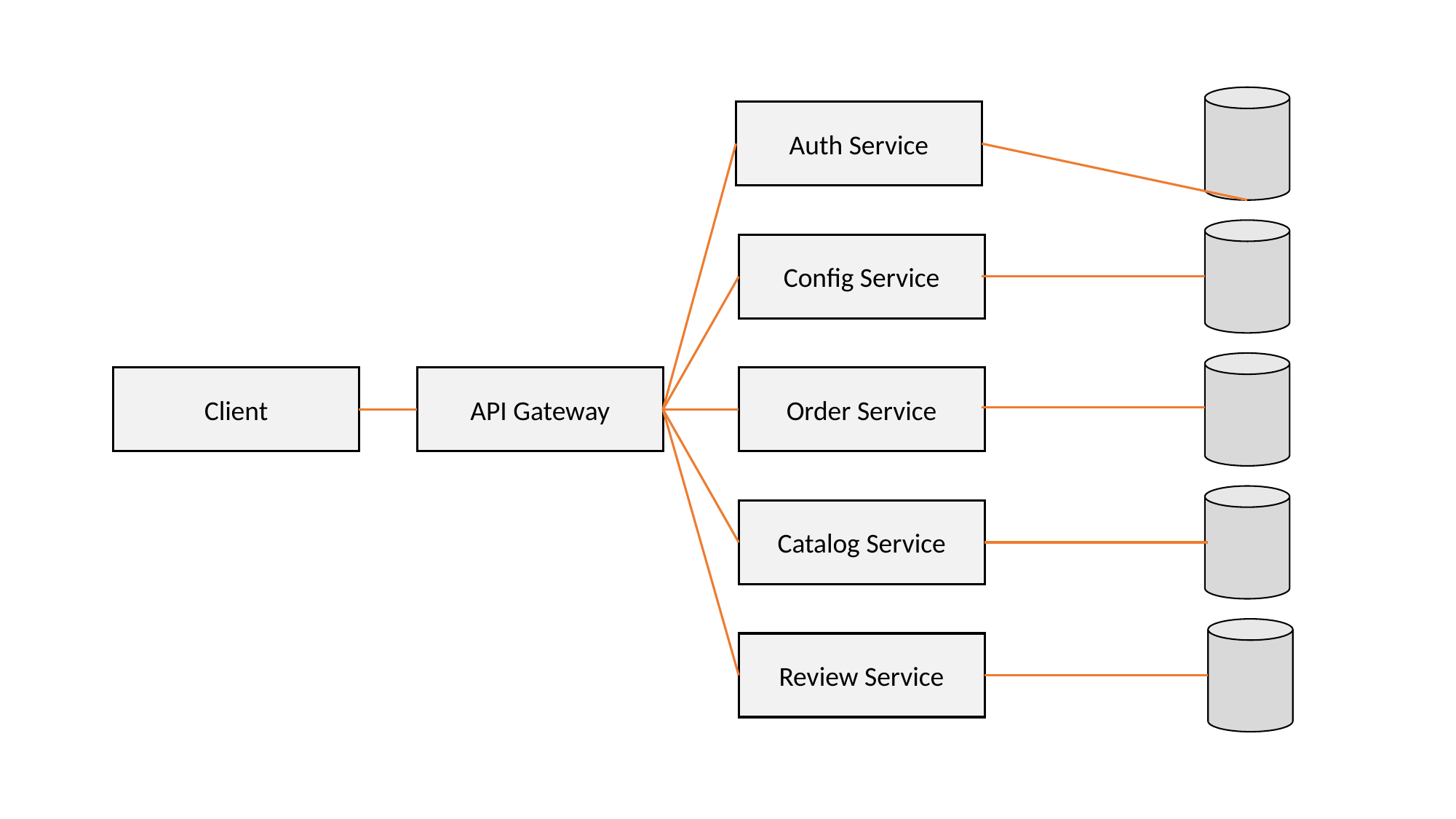

Auth Service

Config Service

Client
API Gateway
Order Service

Catalog Service

Review Service